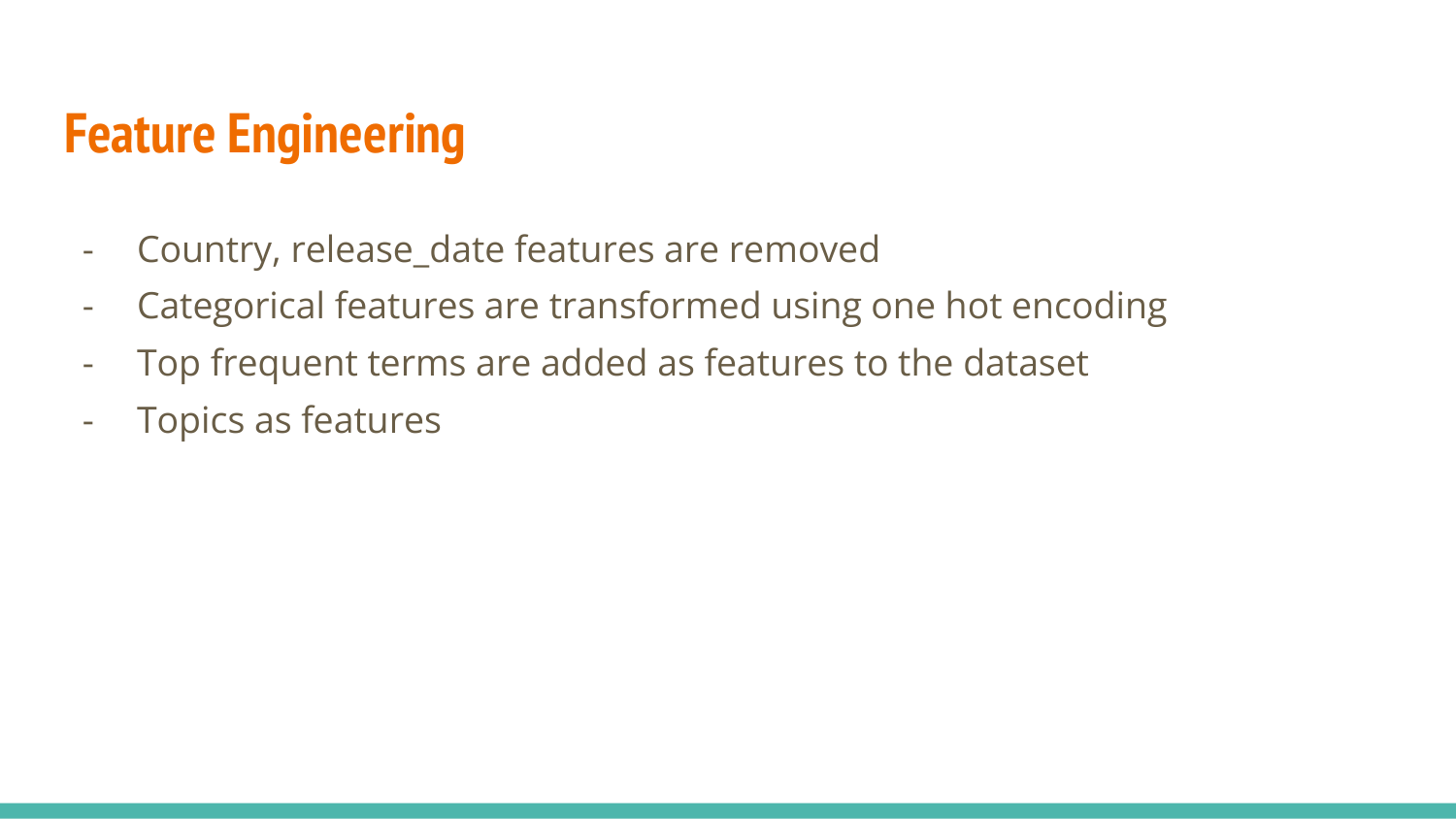

# Feature Engineering
Country, release_date features are removed
Categorical features are transformed using one hot encoding
Top frequent terms are added as features to the dataset
Topics as features